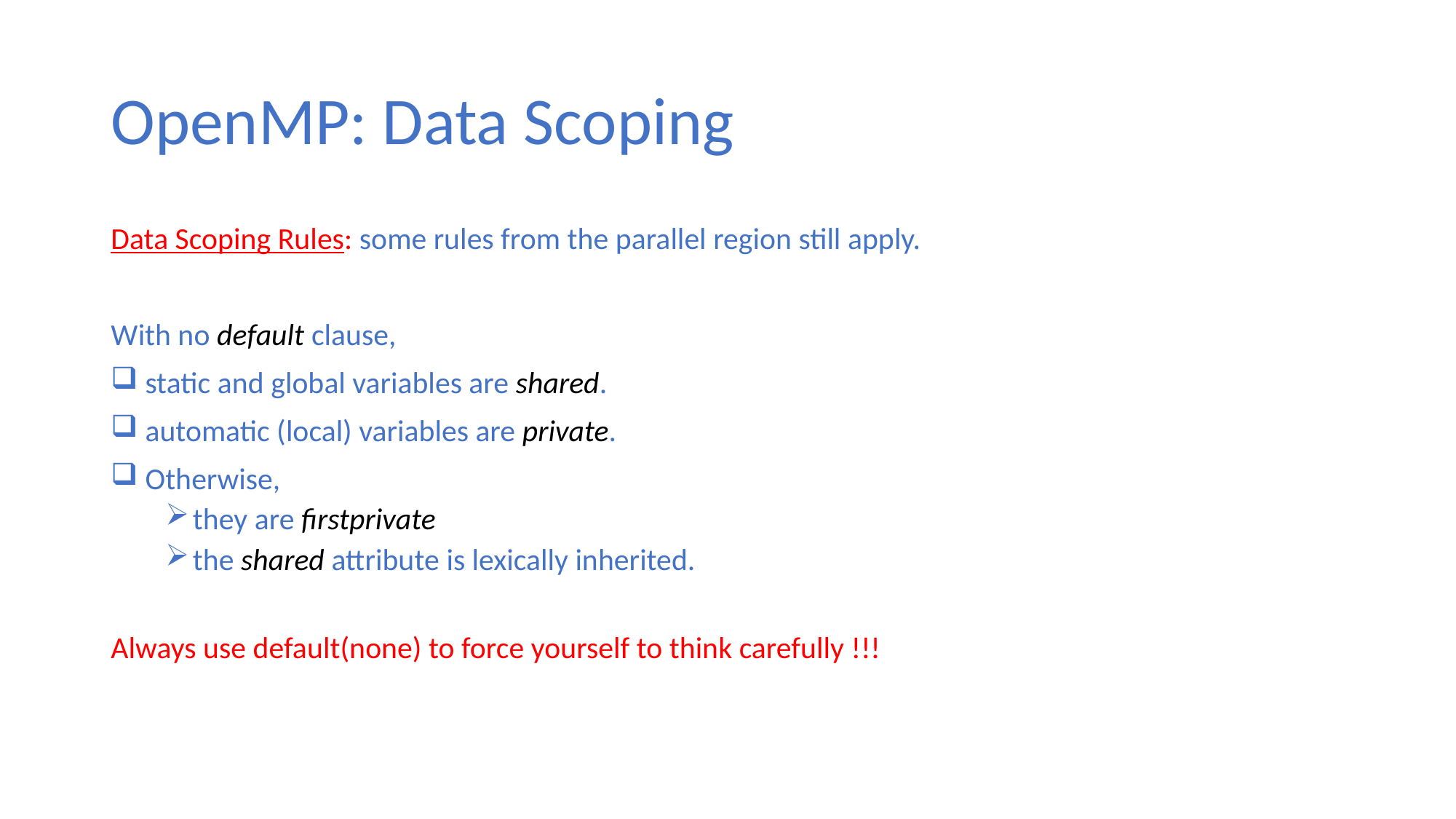

# OpenMP: Data Scoping
Data Scoping Rules: some rules from the parallel region still apply.

With no default clause,
 static and global variables are shared.
 automatic (local) variables are private.
 Otherwise,
they are firstprivate
the shared attribute is lexically inherited.

Always use default(none) to force yourself to think carefully !!!